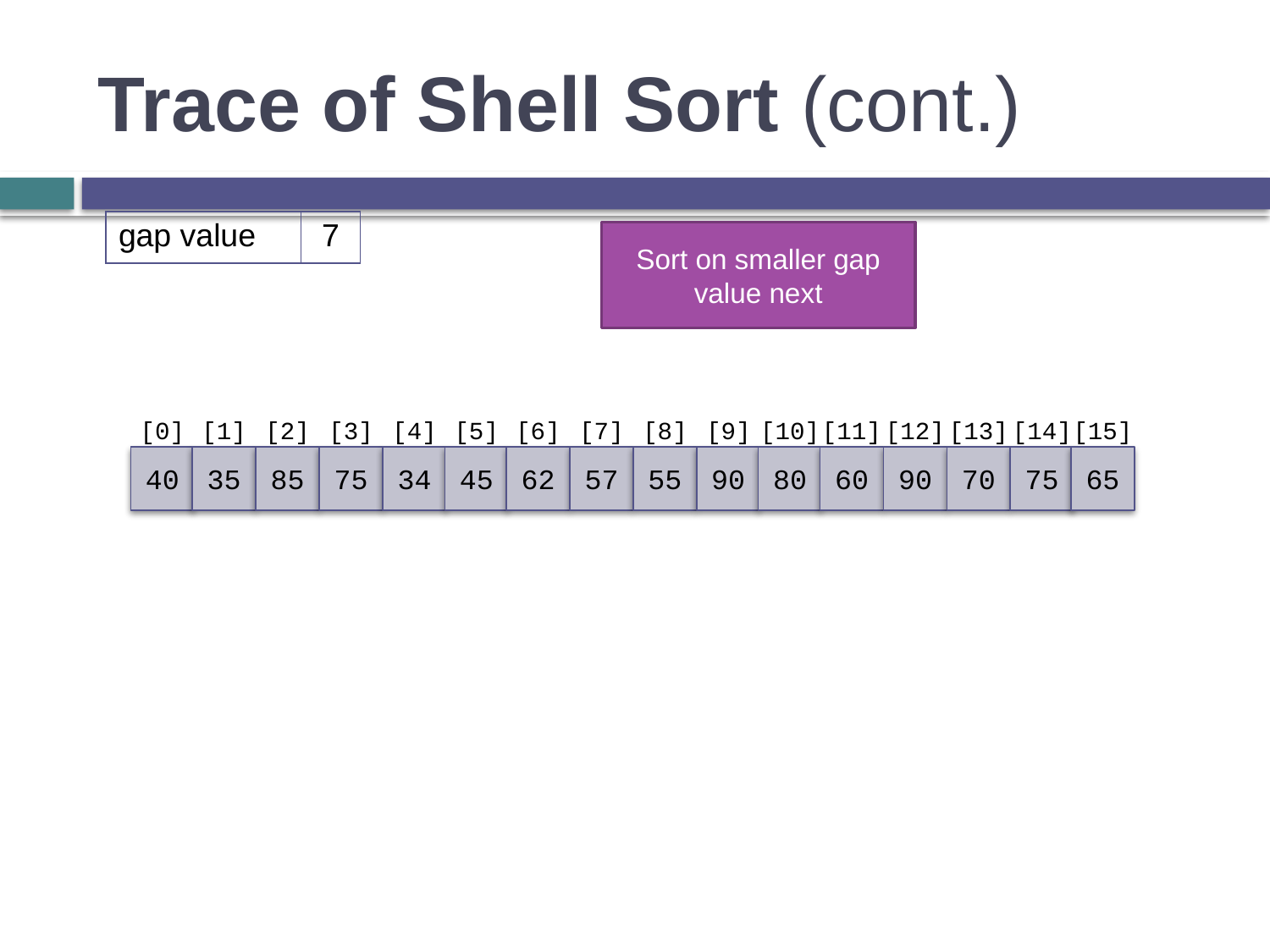

# Trace of Shell Sort (cont.)
| gap value | 7 |
| --- | --- |
Sort on smaller gap value next
[10]
[11]
[12]
[13]
[14]
[15]
[0]
[1]
[2]
[3]
[4]
40
35
85
75
34
[5]
[6]
[7]
[8]
[9]
45
62
57
55
90
80
60
90
70
75
65